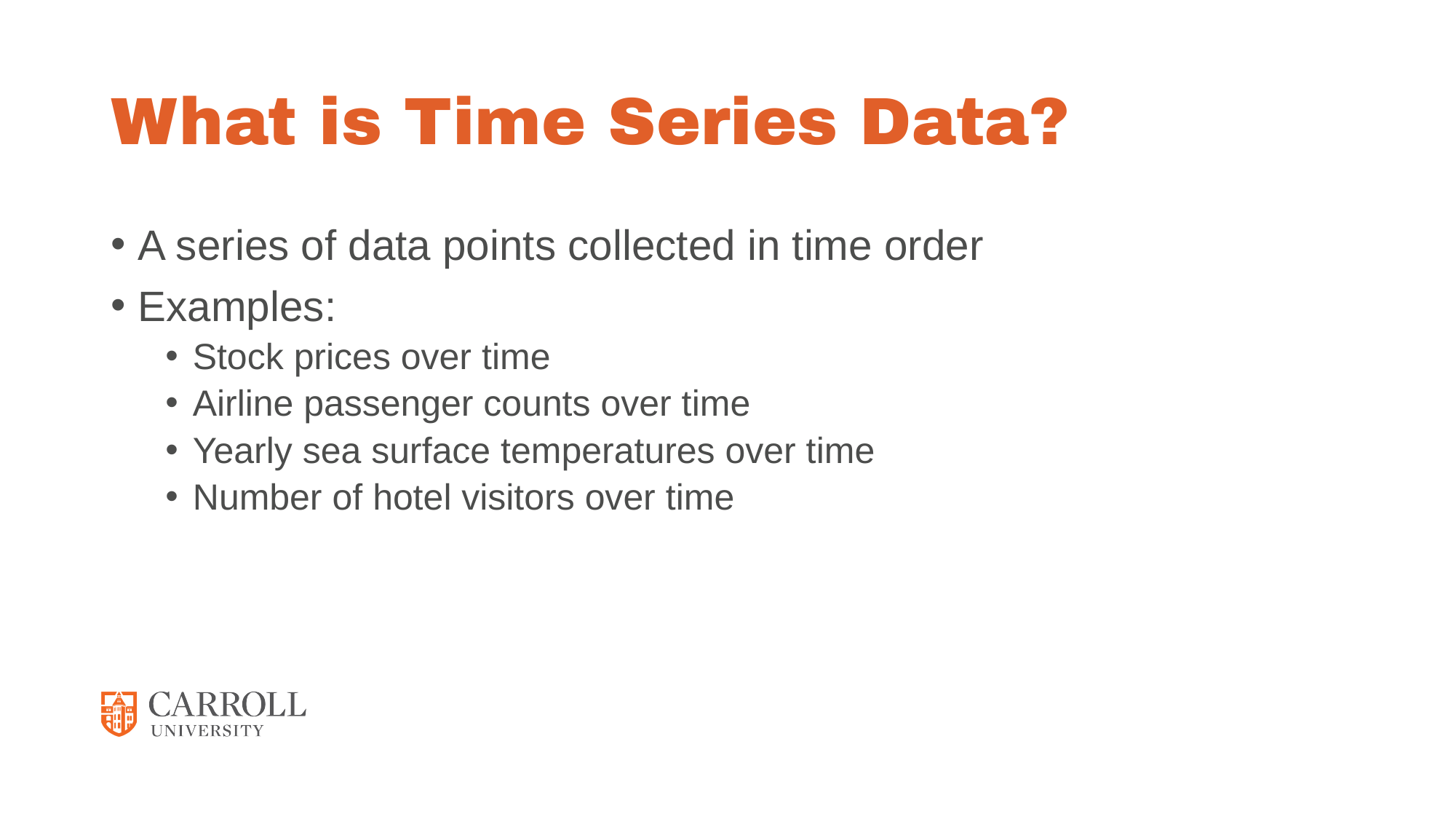

# What is Time Series Data?
A series of data points collected in time order
Examples:
Stock prices over time
Airline passenger counts over time
Yearly sea surface temperatures over time
Number of hotel visitors over time